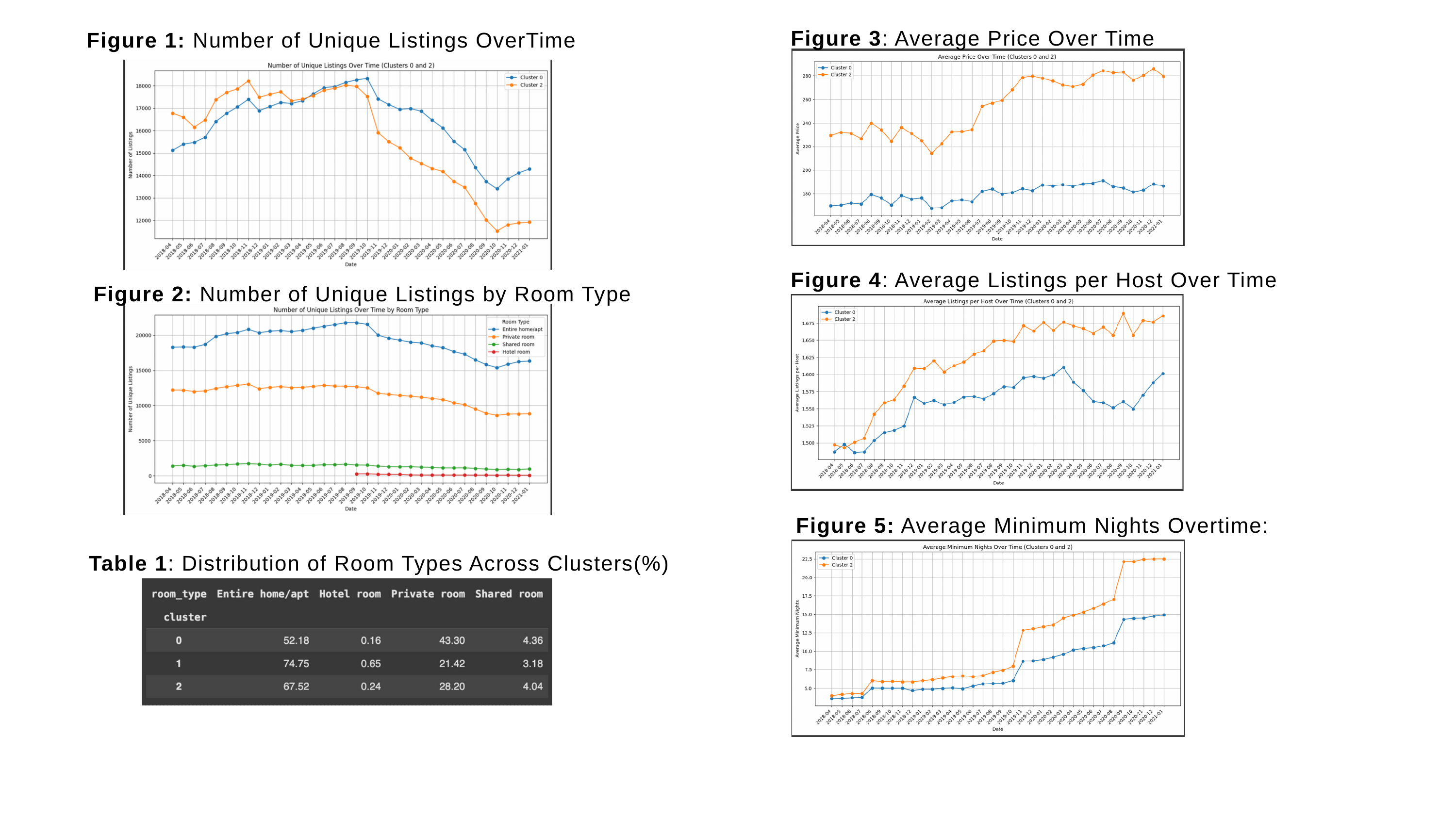

Figure 3: Average Price Over Time
 Figure 1: Number of Unique Listings OverTime

 Figure 4: Average Listings per Host Over Time
 Figure 2: Number of Unique Listings by Room Type

 Figure 5: Average Minimum Nights Overtime:

Table 1: Distribution of Room Types Across Clusters(%)